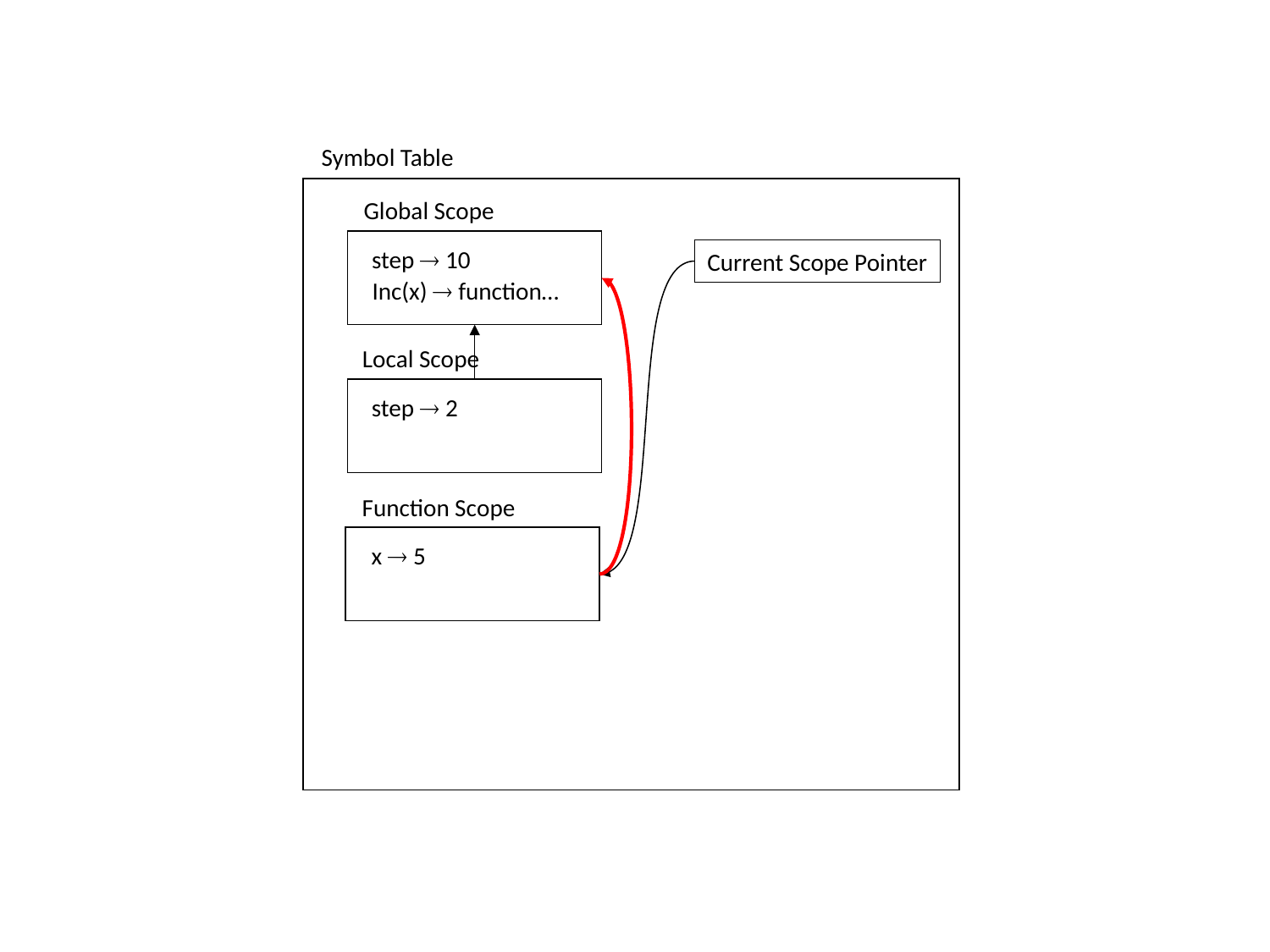

Symbol Table

Global Scope

step → 10
Current Scope Pointer
Inc(x) → function…
Local Scope

step → 2
Function Scope

x → 5